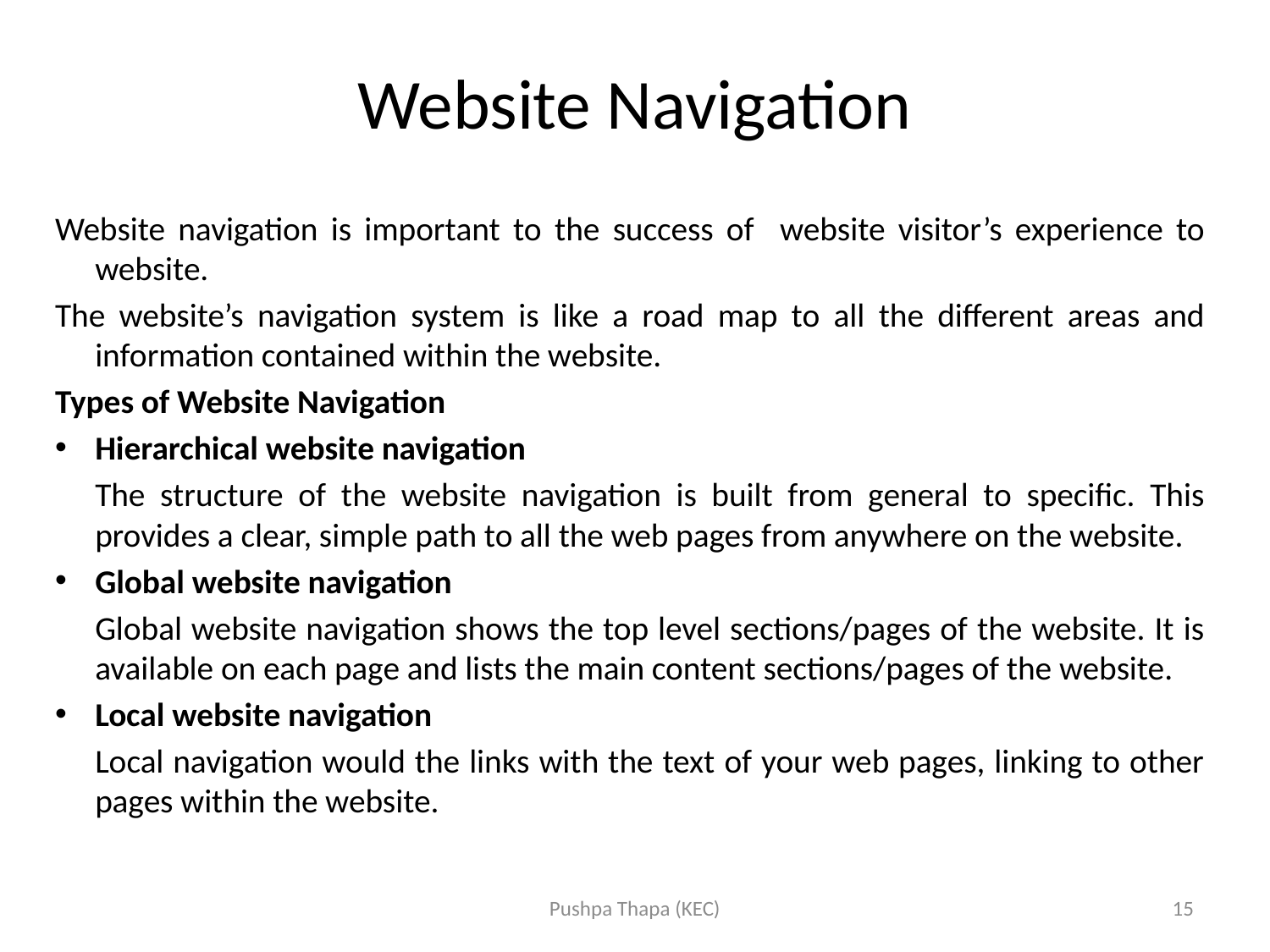

# Website Navigation
Website navigation is important to the success of  website visitor’s experience to website.
The website’s navigation system is like a road map to all the different areas and information contained within the website.
Types of Website Navigation
Hierarchical website navigation
	The structure of the website navigation is built from general to specific. This provides a clear, simple path to all the web pages from anywhere on the website.
Global website navigation
	Global website navigation shows the top level sections/pages of the website. It is available on each page and lists the main content sections/pages of the website.
Local website navigation
	Local navigation would the links with the text of your web pages, linking to other pages within the website.

Pushpa Thapa (KEC)
15